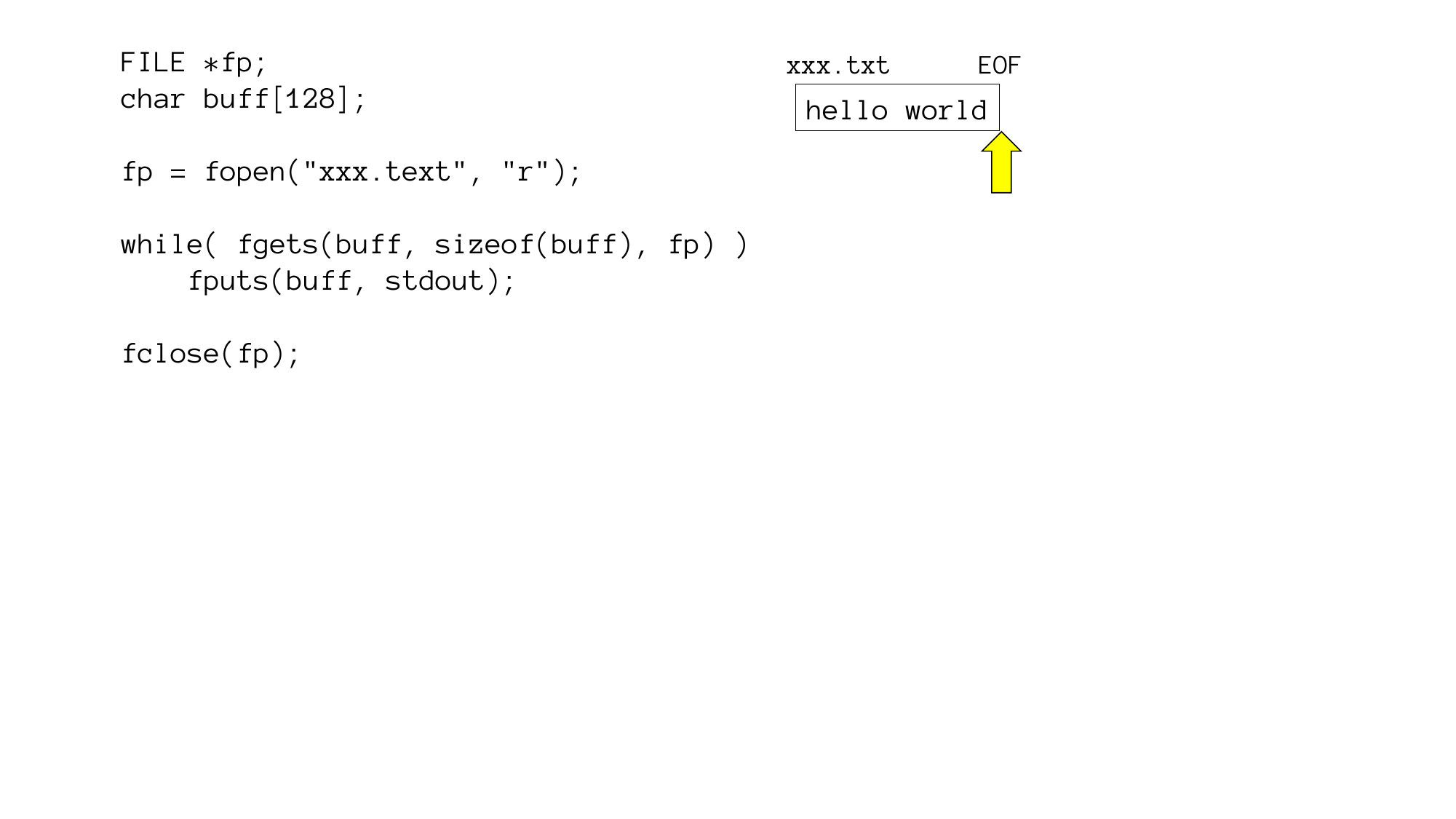

FILE *fp;
char buff[128];

fp = fopen("xxx.text", "r");

while( fgets(buff, sizeof(buff), fp) )
    fputs(buff, stdout);

fclose(fp);
xxx.txt
EOF
hello world